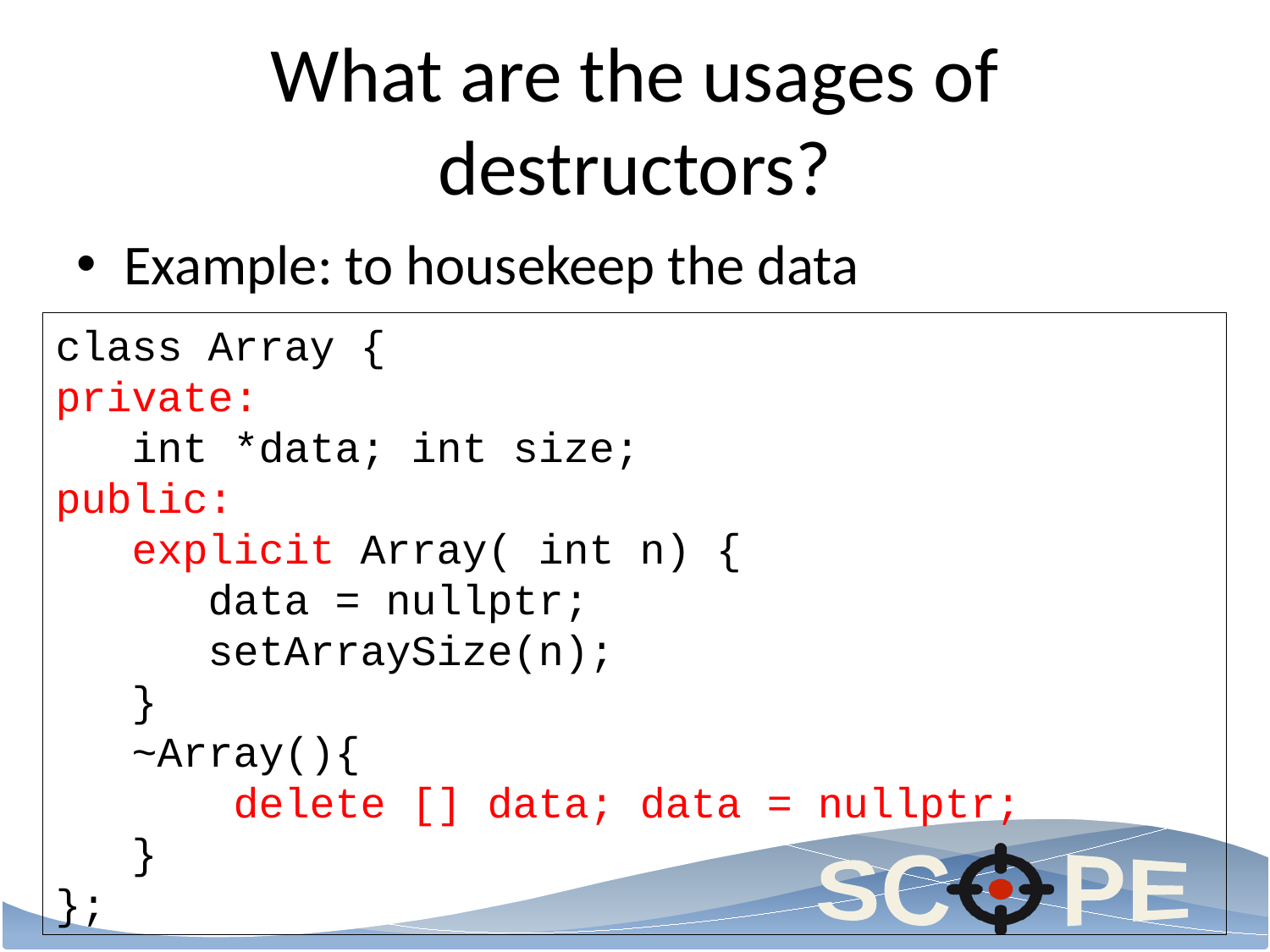

# What are the usages of destructors?
Example: to housekeep the data
class Array {
private:
   int *data; int size;
public:
   explicit Array( int n) {
      data = nullptr;
      setArraySize(n);
   }
   ~Array(){
	  delete [] data; data = nullptr;
   }
};